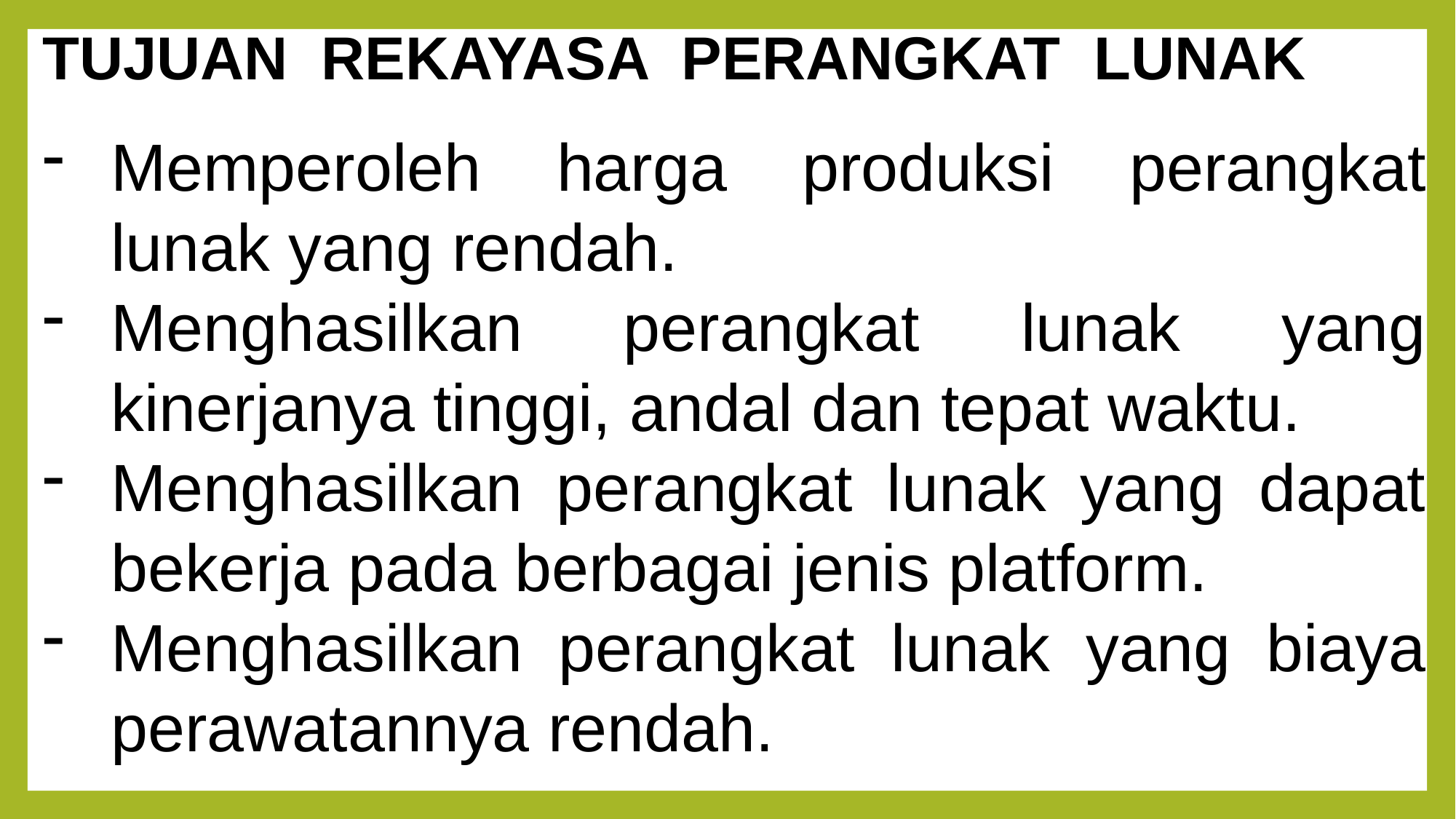

TUJUAN  REKAYASA  PERANGKAT  LUNAK

Memperoleh harga produksi perangkat lunak yang rendah.
Menghasilkan perangkat lunak yang kinerjanya tinggi, andal dan tepat waktu.
Menghasilkan perangkat lunak yang dapat bekerja pada berbagai jenis platform.
Menghasilkan perangkat lunak yang biaya perawatannya rendah.